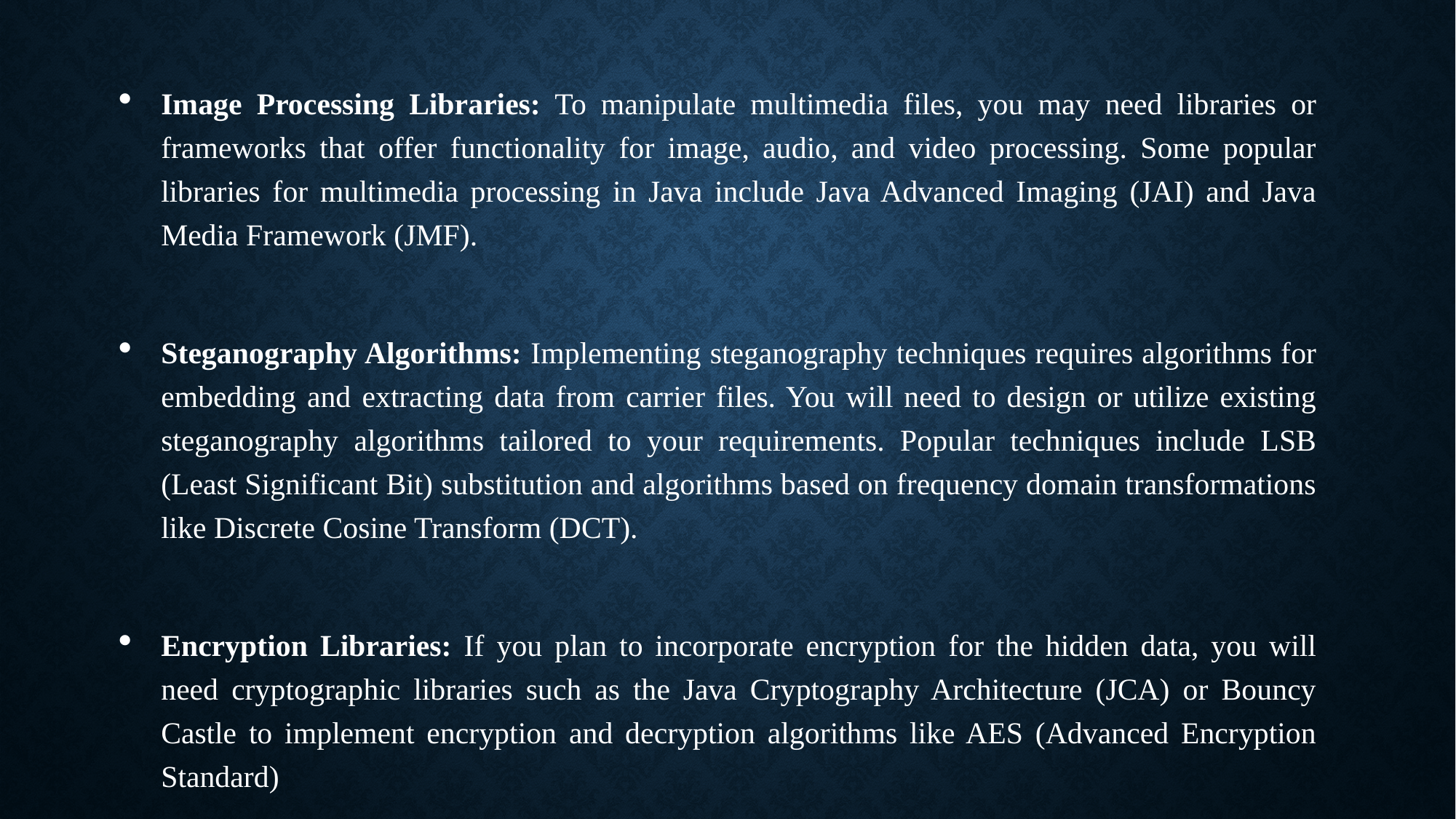

Image Processing Libraries: To manipulate multimedia files, you may need libraries or frameworks that offer functionality for image, audio, and video processing. Some popular libraries for multimedia processing in Java include Java Advanced Imaging (JAI) and Java Media Framework (JMF).

Steganography Algorithms: Implementing steganography techniques requires algorithms for embedding and extracting data from carrier files. You will need to design or utilize existing steganography algorithms tailored to your requirements. Popular techniques include LSB (Least Significant Bit) substitution and algorithms based on frequency domain transformations like Discrete Cosine Transform (DCT).

Encryption Libraries: If you plan to incorporate encryption for the hidden data, you will need cryptographic libraries such as the Java Cryptography Architecture (JCA) or Bouncy Castle to implement encryption and decryption algorithms like AES (Advanced Encryption Standard)